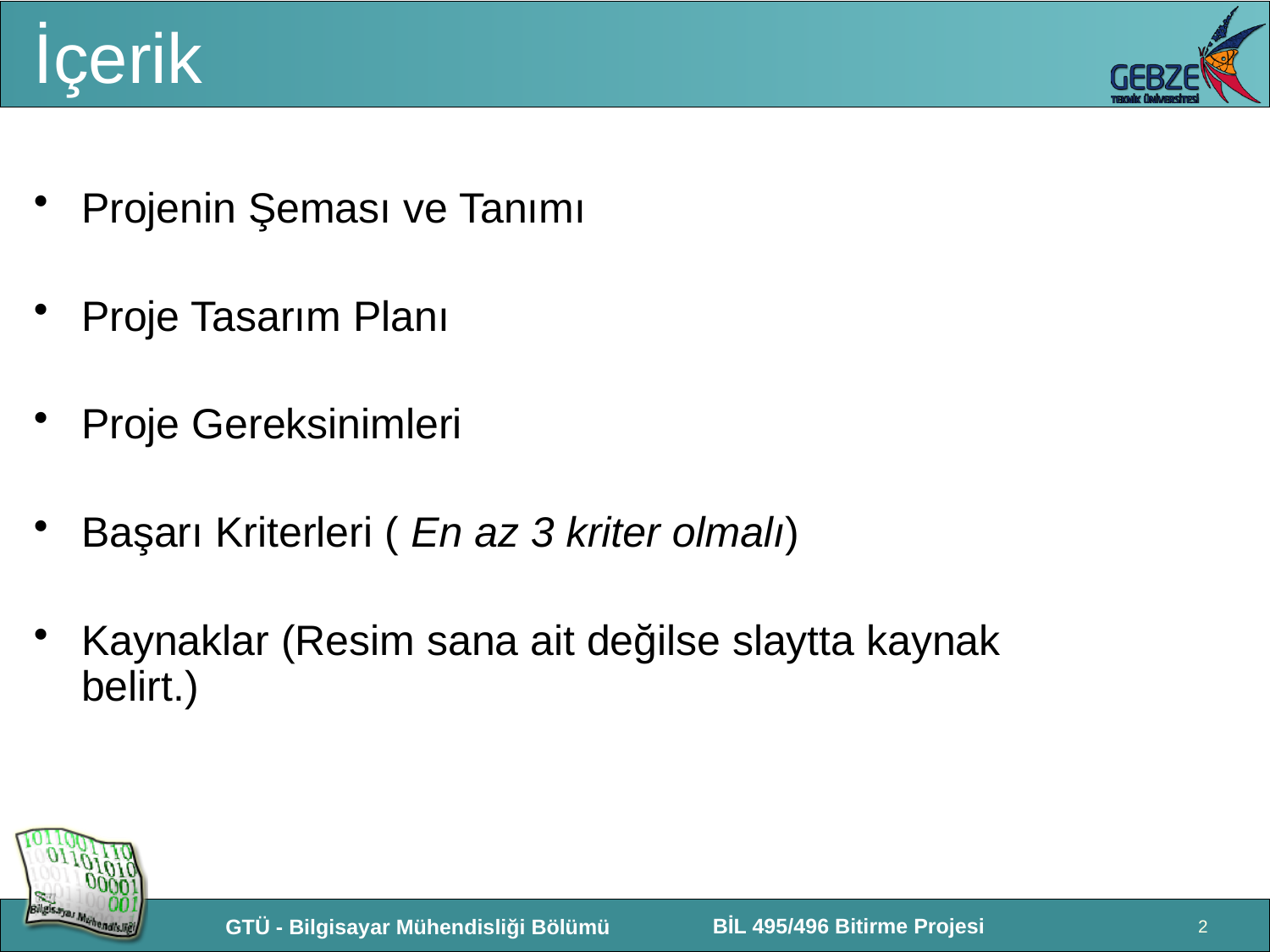

# İçerik
Projenin Şeması ve Tanımı

Proje Tasarım Planı

Proje Gereksinimleri

Başarı Kriterleri ( En az 3 kriter olmalı)

Kaynaklar (Resim sana ait değilse slaytta kaynak belirt.)
2